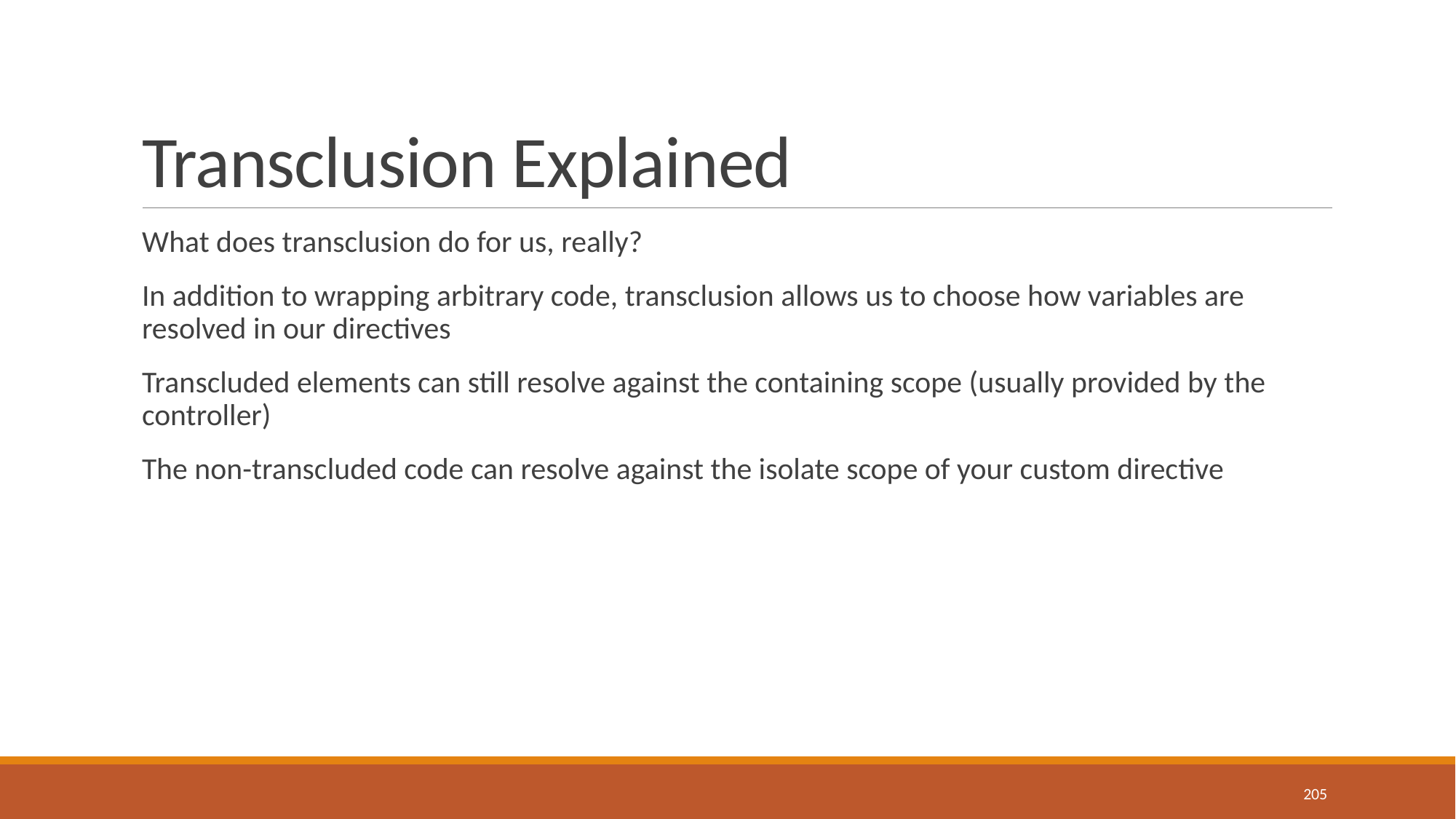

# Transclusion Explained
What does transclusion do for us, really?
In addition to wrapping arbitrary code, transclusion allows us to choose how variables are resolved in our directives
Transcluded elements can still resolve against the containing scope (usually provided by the controller)
The non-transcluded code can resolve against the isolate scope of your custom directive

205